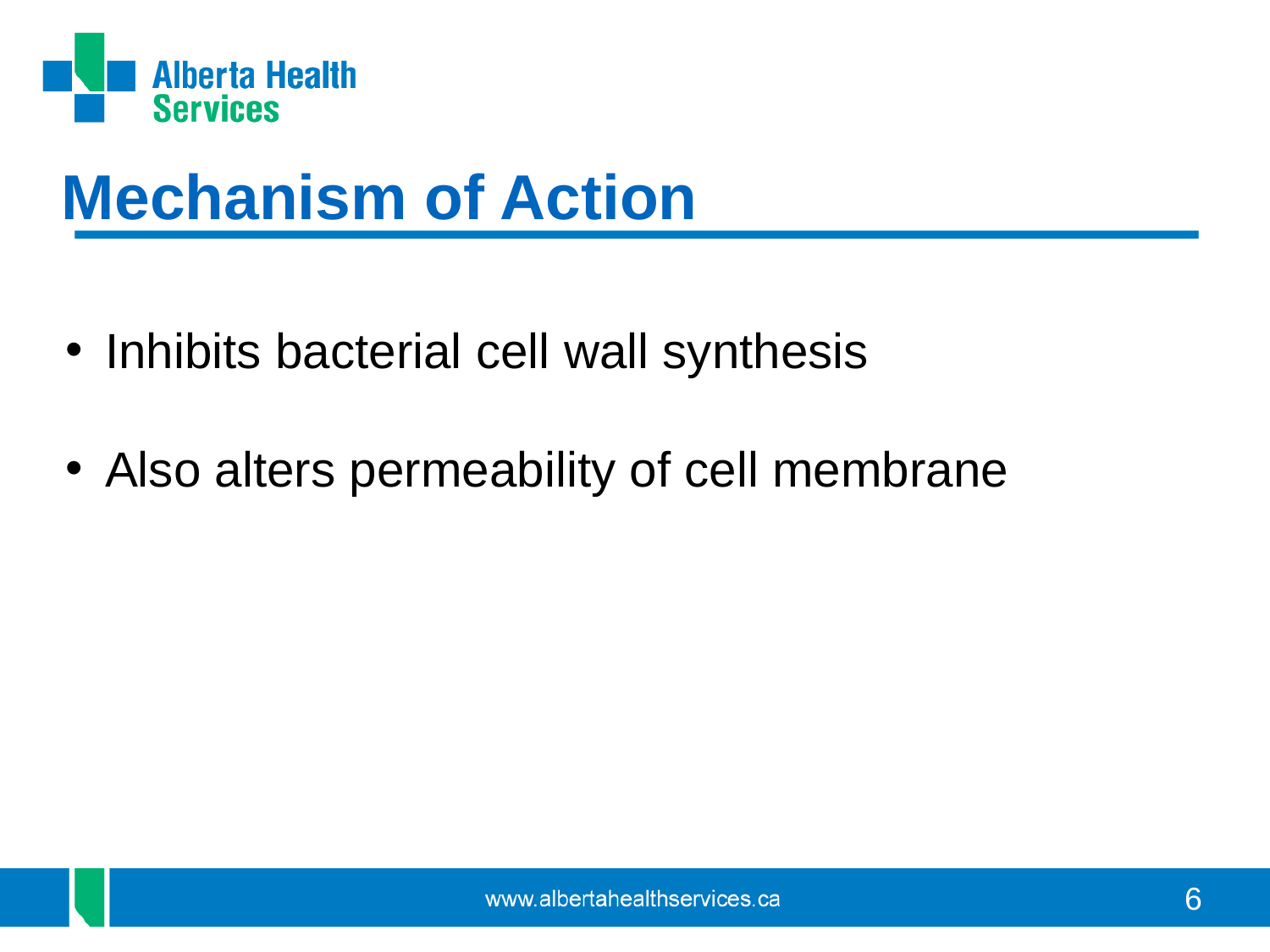

Mechanism of Action

Inhibits bacterial cell wall synthesis

Also alters permeability of cell membrane